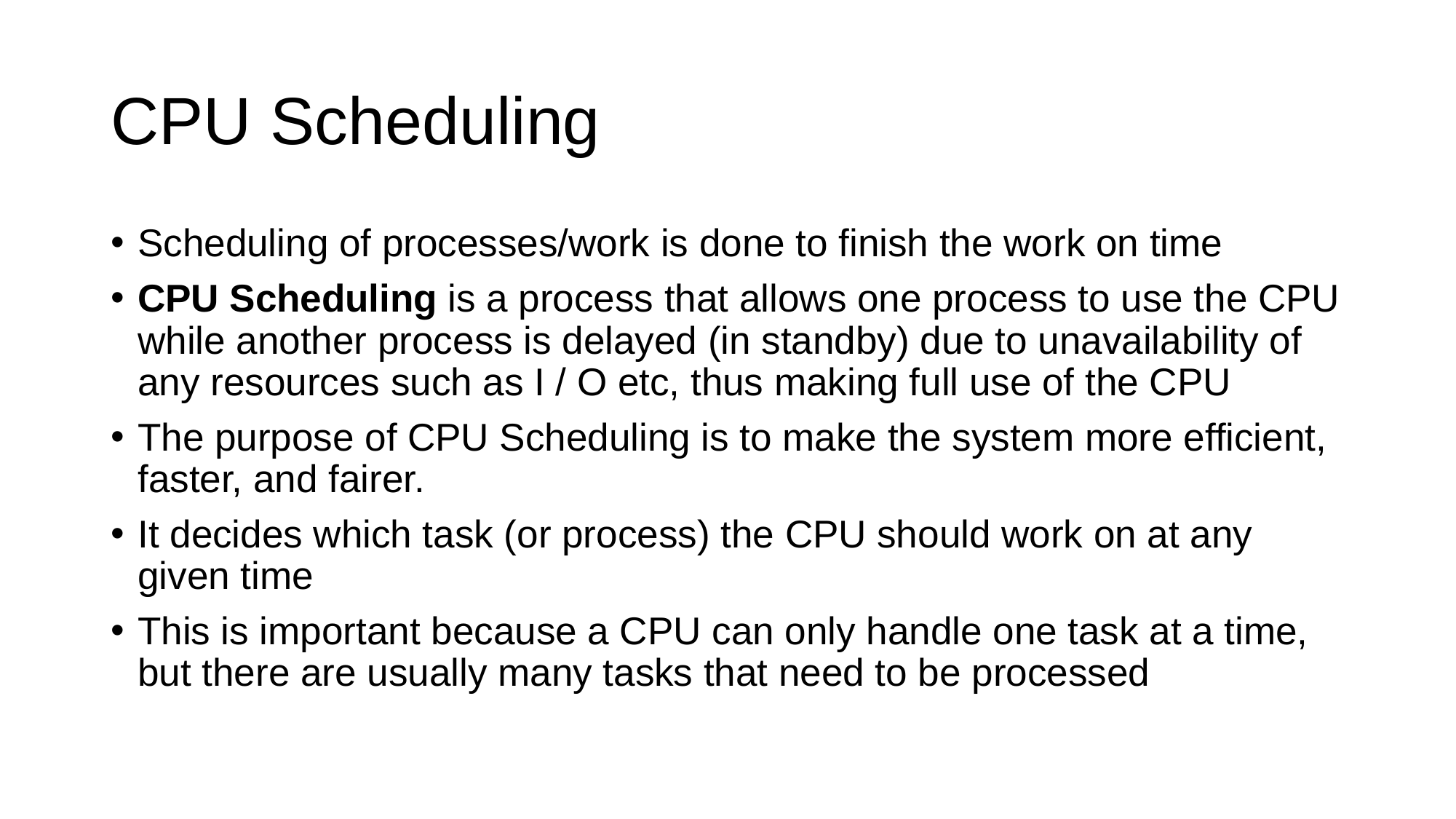

# CPU Scheduling
Scheduling of processes/work is done to finish the work on time
CPU Scheduling is a process that allows one process to use the CPU while another process is delayed (in standby) due to unavailability of any resources such as I / O etc, thus making full use of the CPU
The purpose of CPU Scheduling is to make the system more efficient, faster, and fairer.
It decides which task (or process) the CPU should work on at any given time
This is important because a CPU can only handle one task at a time, but there are usually many tasks that need to be processed